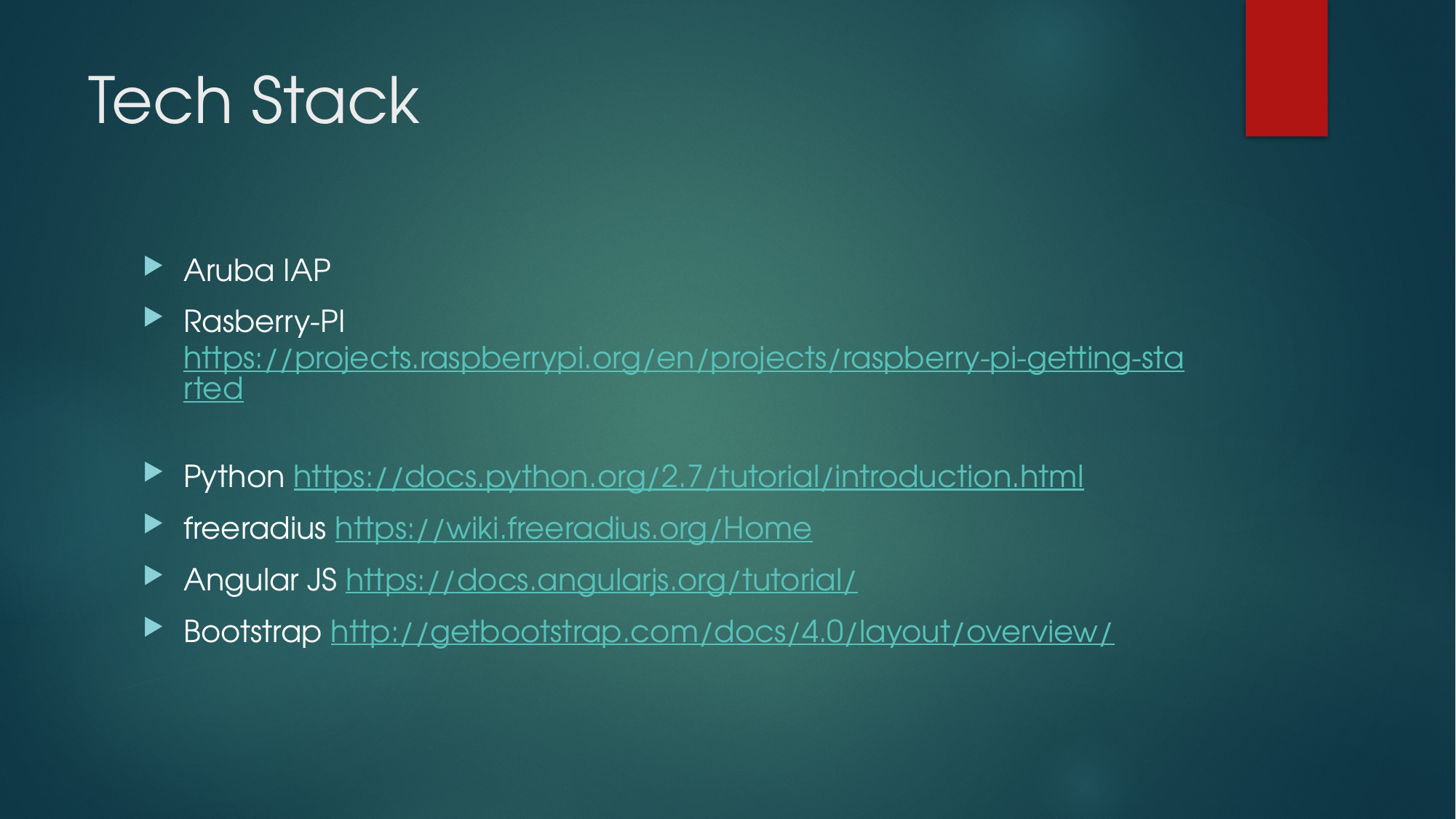

# Tech Stack
Aruba IAP
Rasberry-PI https://projects.raspberrypi.org/en/projects/raspberry-pi-getting-started
Python https://docs.python.org/2.7/tutorial/introduction.html
freeradius https://wiki.freeradius.org/Home
Angular JS https://docs.angularjs.org/tutorial/
Bootstrap http://getbootstrap.com/docs/4.0/layout/overview/